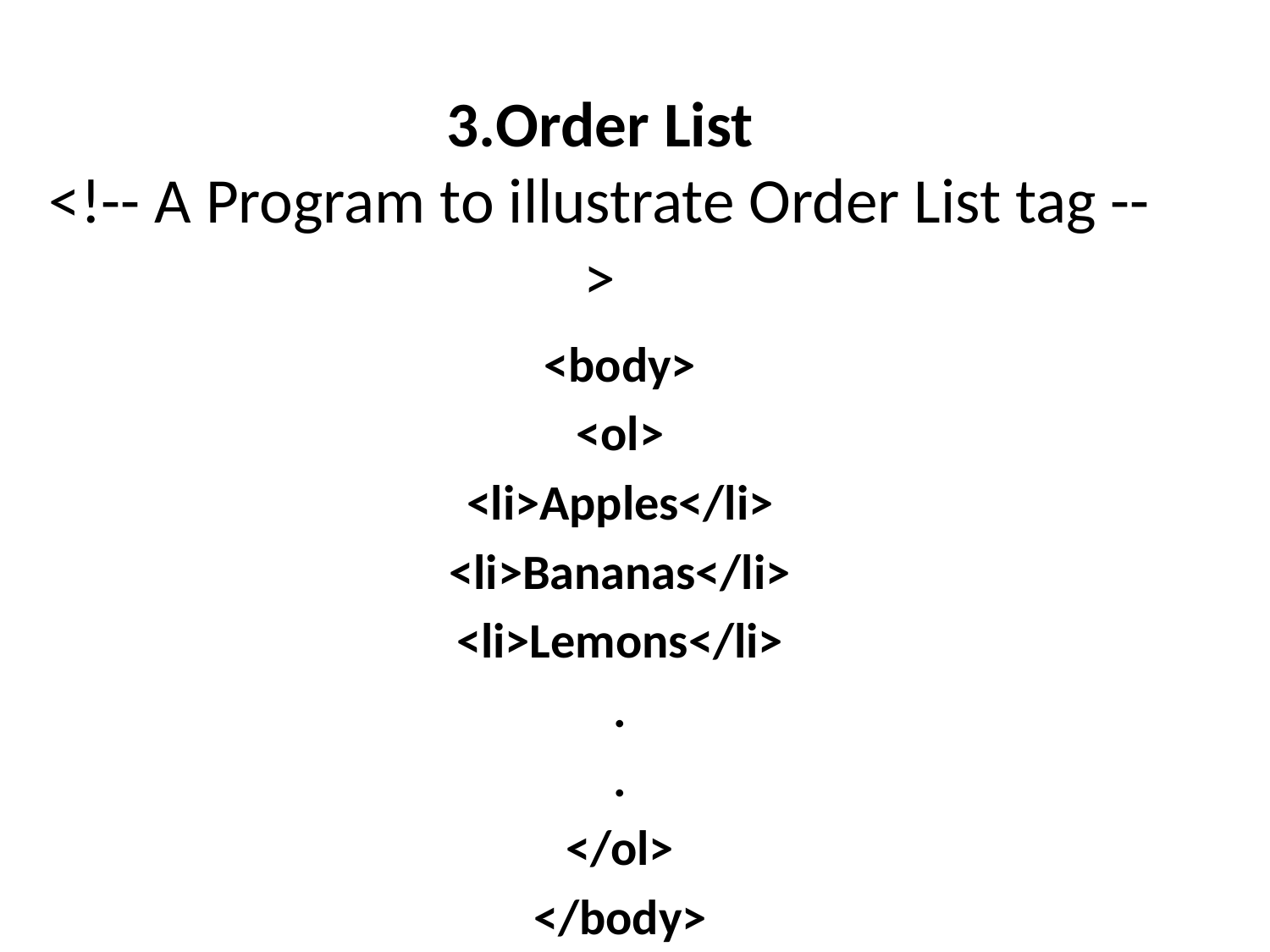

# 3.Order List <!-- A Program to illustrate Order List tag -->
<body>
<ol>
<li>Apples</li>
<li>Bananas</li>
<li>Lemons</li>
.
.
</ol>
</body>